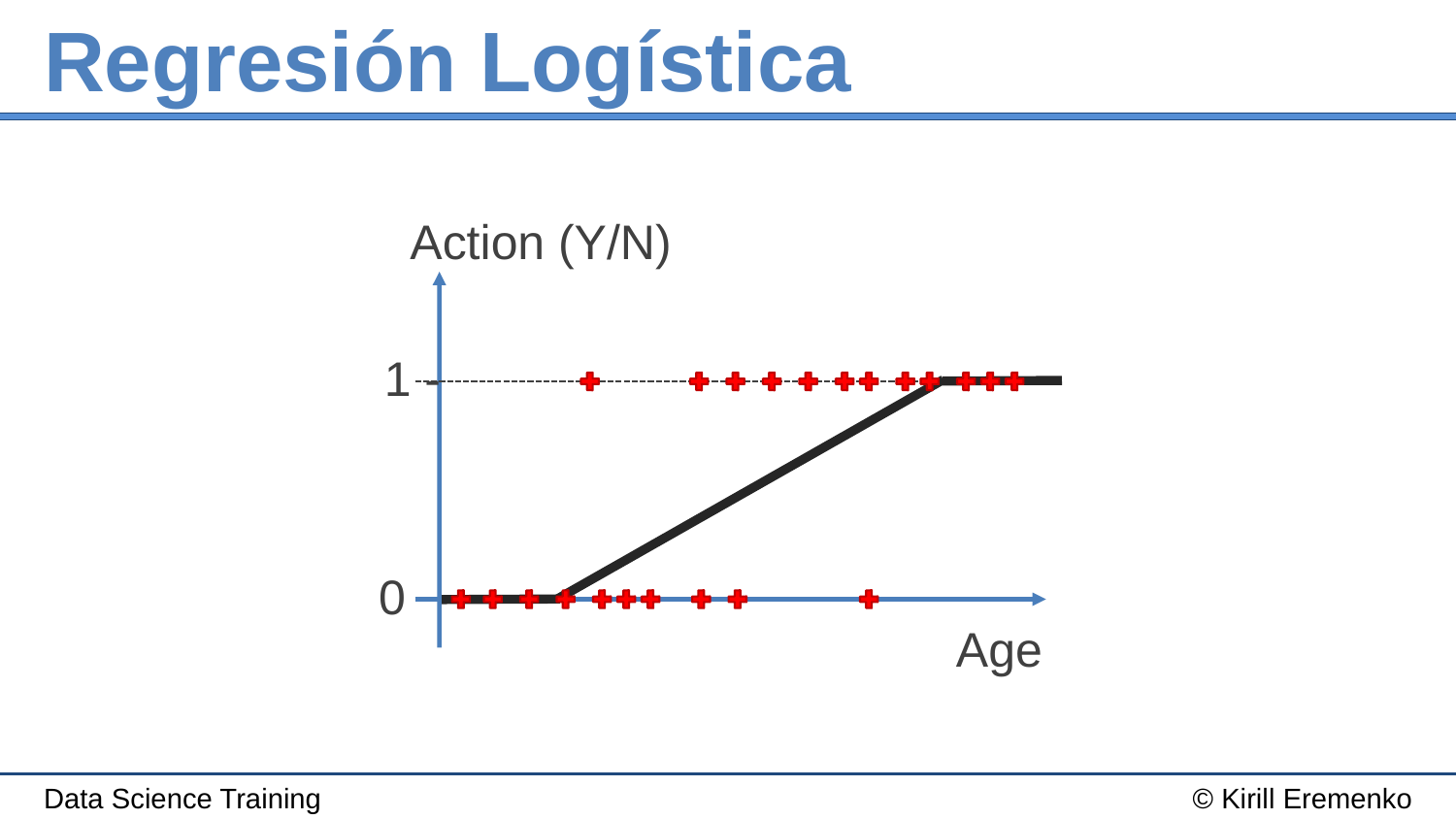

# Regresión Logística
Action (Y/N)

1 -

0

Age